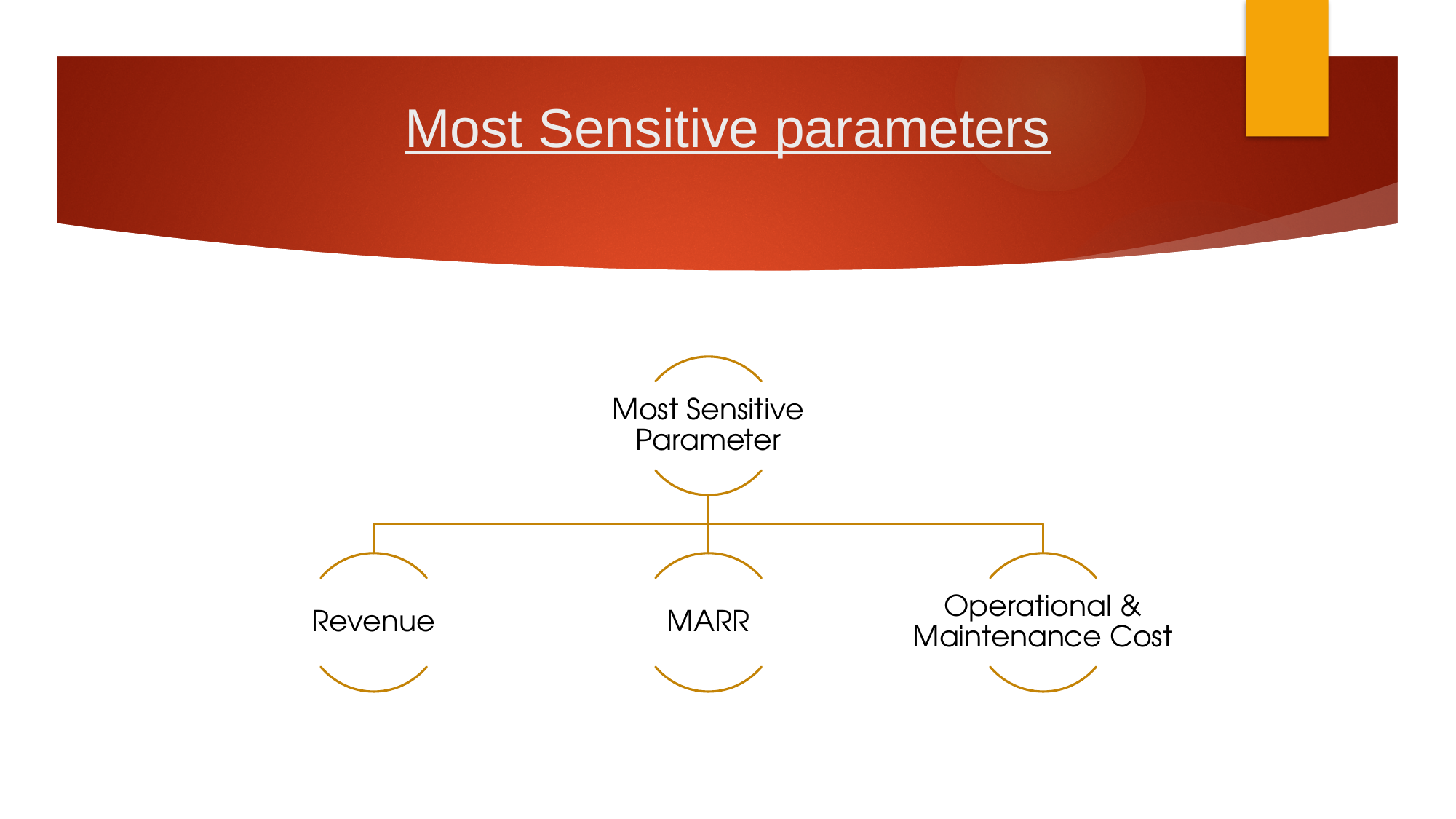

# Most Sensitive parameters
Most Sensitive Parameter
Revenue
MARR
Operational & Maintenance Cost